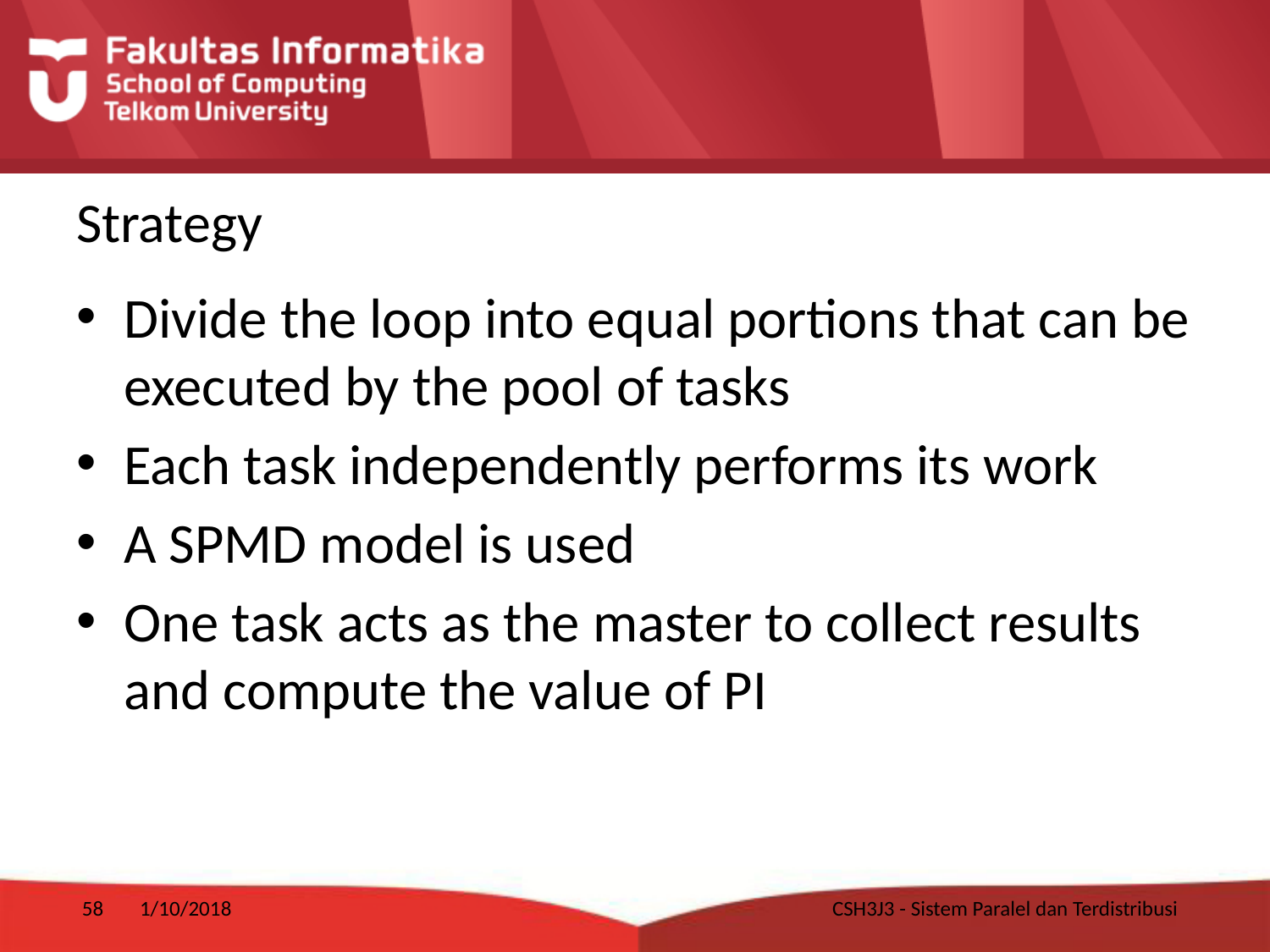

# Strategy
Divide the loop into equal portions that can be executed by the pool of tasks
Each task independently performs its work
A SPMD model is used
One task acts as the master to collect results and compute the value of PI

58
1/10/2018
CSH3J3 - Sistem Paralel dan Terdistribusi